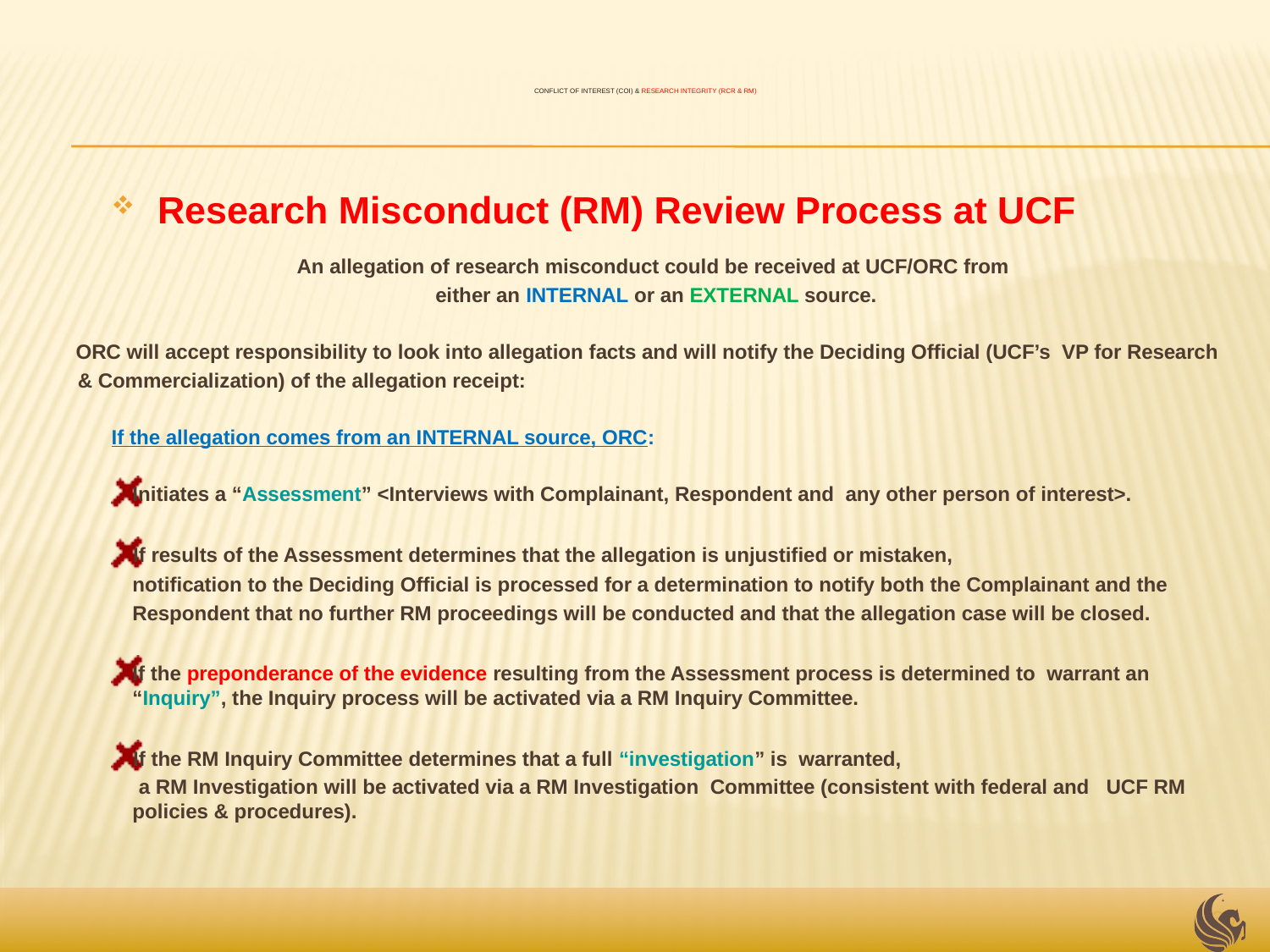

# Conflict of Interest (COI) & Research Integrity (RCR & RM)
 Research Misconduct (RM) Review Process at UCF

An allegation of research misconduct could be received at UCF/ORC from
either an INTERNAL or an EXTERNAL source.

	ORC will accept responsibility to look into allegation facts and will notify the Deciding Official (UCF’s  VP for Research
    & Commercialization) of the allegation receipt:

If the allegation comes from an INTERNAL source, ORC:

Initiates a “Assessment” <Interviews with Complainant, Respondent and  any other person of interest>.

  If results of the Assessment determines that the allegation is unjustified or mistaken,
	notification to the Deciding Official is processed for a determination to notify both the Complainant and the Respondent that no further RM proceedings will be conducted and that the allegation case will be closed.

If the preponderance of the evidence resulting from the Assessment process is determined to  warrant an “Inquiry”, the Inquiry process will be activated via a RM Inquiry Committee.

  If the RM Inquiry Committee determines that a full “investigation” is  warranted,
           a RM Investigation will be activated via a RM Investigation  Committee (consistent with federal and   UCF RM policies & procedures).

35